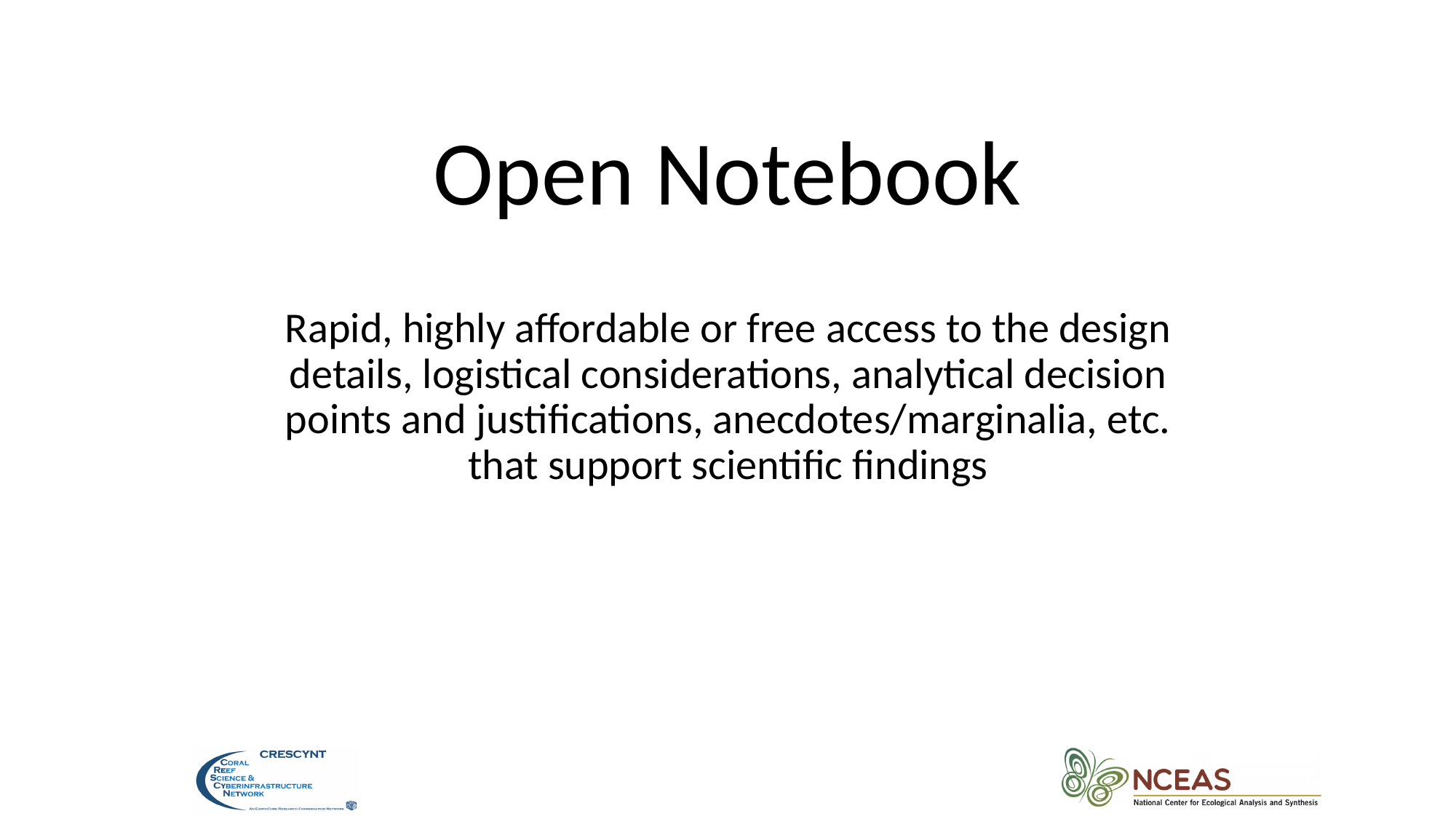

# Open Notebook
Rapid, highly affordable or free access to the design details, logistical considerations, analytical decision points and justifications, anecdotes/marginalia, etc. that support scientific findings